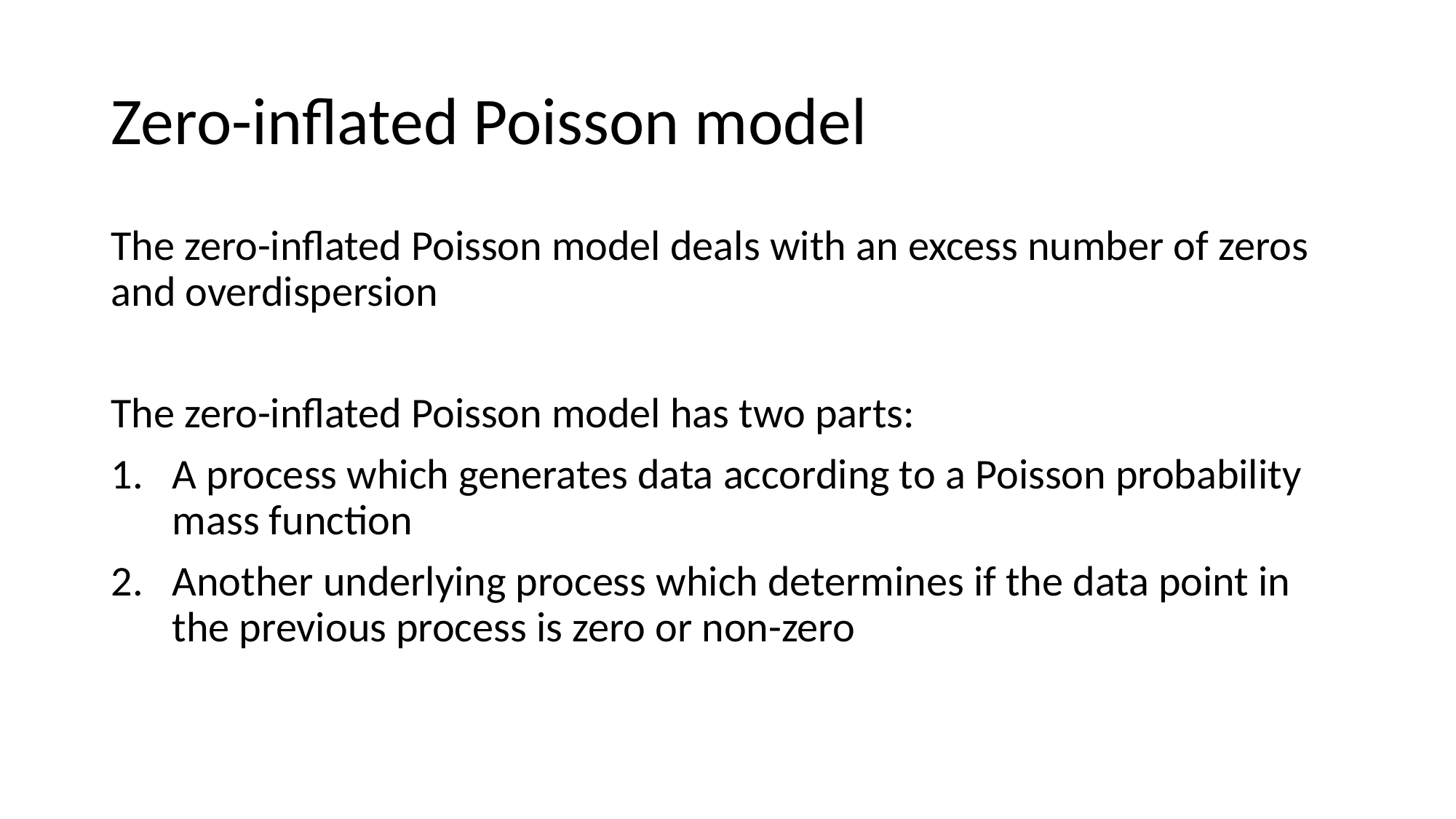

# Zero-inflated Poisson model
The zero-inflated Poisson model deals with an excess number of zeros and overdispersion

The zero-inflated Poisson model has two parts:
A process which generates data according to a Poisson probability mass function
Another underlying process which determines if the data point in the previous process is zero or non-zero